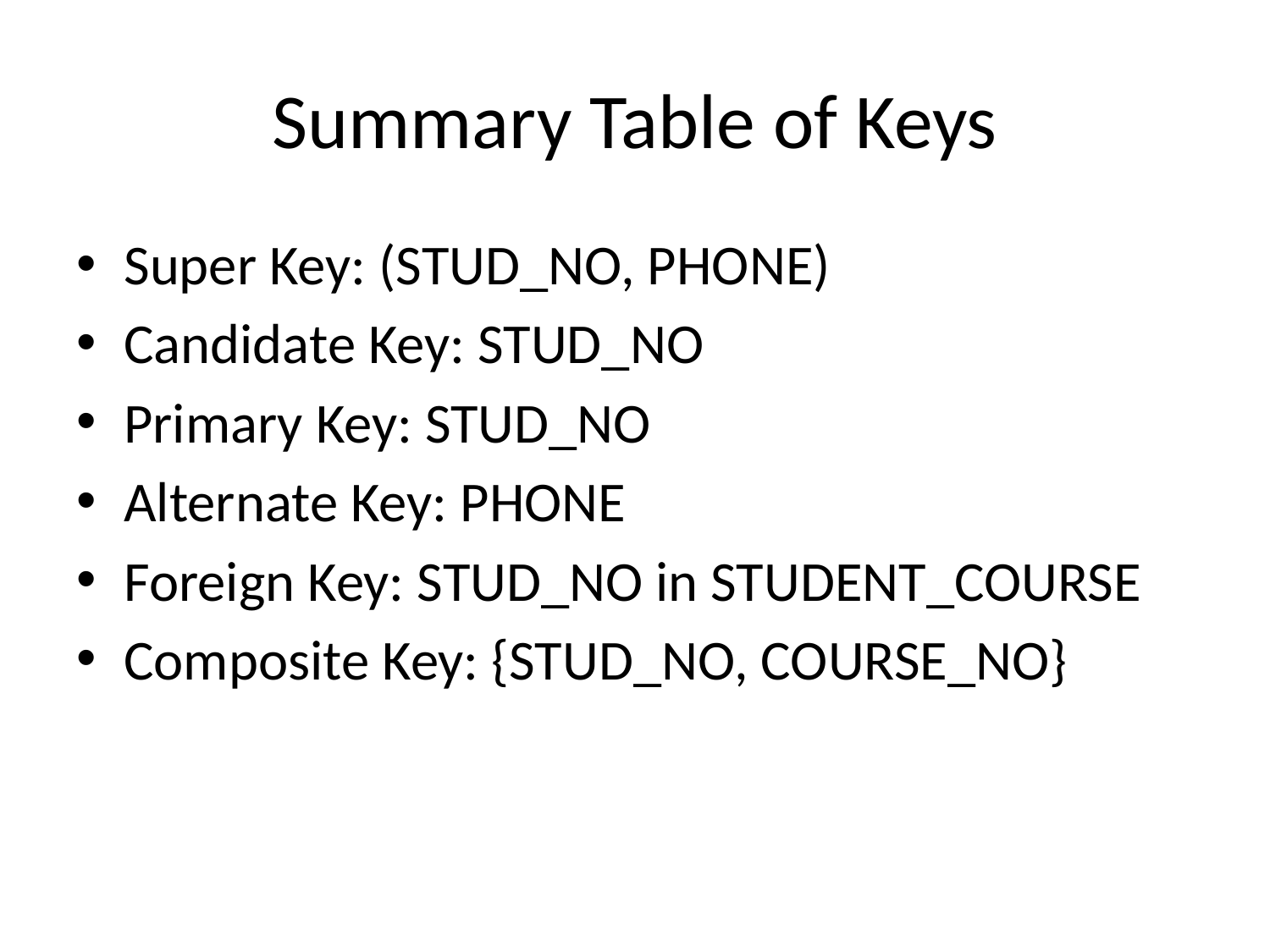

# Summary Table of Keys
Super Key: (STUD_NO, PHONE)
Candidate Key: STUD_NO
Primary Key: STUD_NO
Alternate Key: PHONE
Foreign Key: STUD_NO in STUDENT_COURSE
Composite Key: {STUD_NO, COURSE_NO}